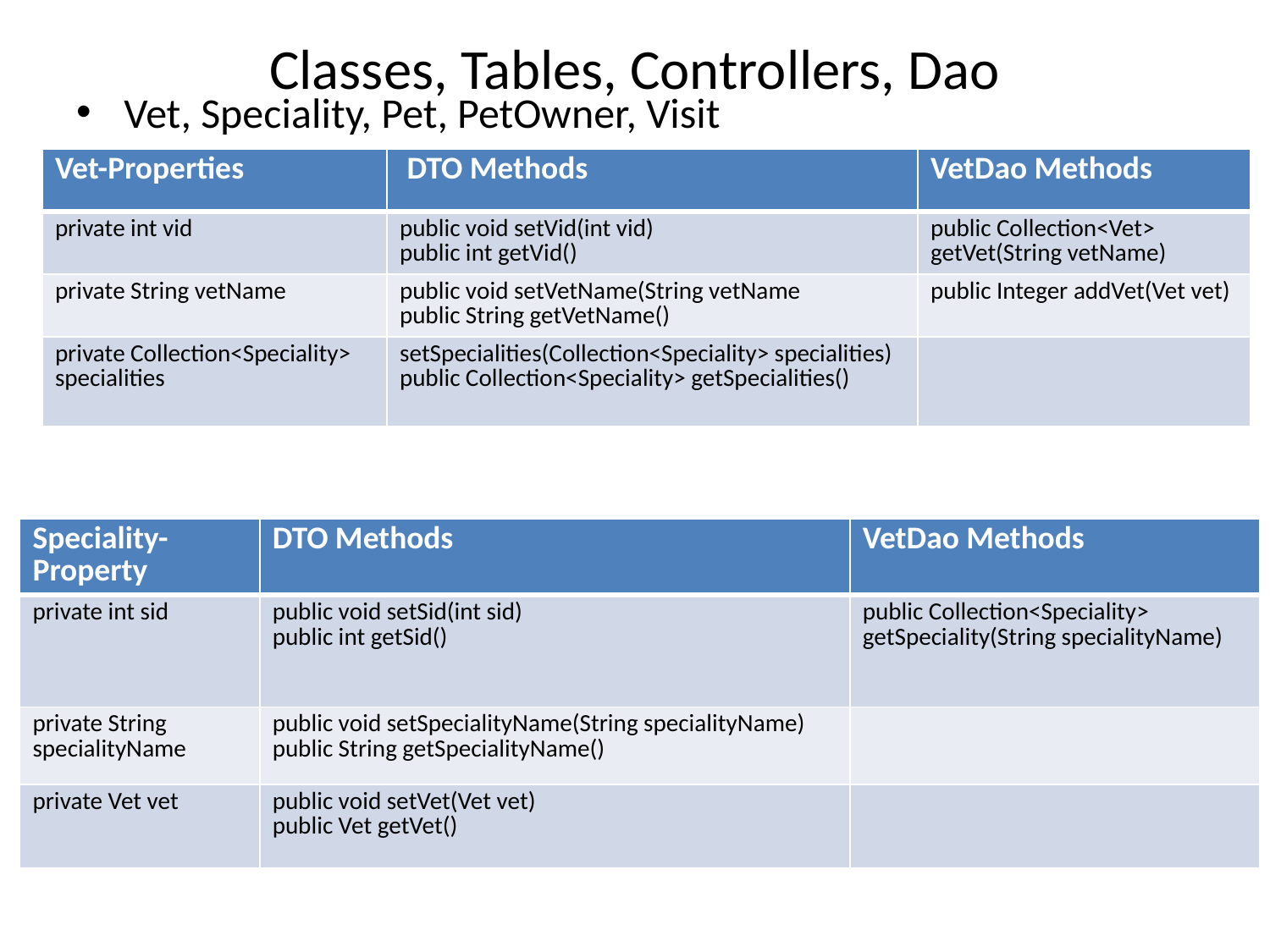

# Classes, Tables, Controllers, Dao
Vet, Speciality, Pet, PetOwner, Visit
| Vet-Properties | DTO Methods | VetDao Methods |
| --- | --- | --- |
| private int vid | public void setVid(int vid) public int getVid() | public Collection<Vet> getVet(String vetName) |
| private String vetName | public void setVetName(String vetName public String getVetName() | public Integer addVet(Vet vet) |
| private Collection<Speciality> specialities | setSpecialities(Collection<Speciality> specialities) public Collection<Speciality> getSpecialities() |  |
| Speciality-Property | DTO Methods | VetDao Methods |
| --- | --- | --- |
| private int sid | public void setSid(int sid) public int getSid() | public Collection<Speciality> getSpeciality(String specialityName) |
| private String specialityName | public void setSpecialityName(String specialityName) public String getSpecialityName() |  |
| private Vet vet | public void setVet(Vet vet) public Vet getVet() |  |